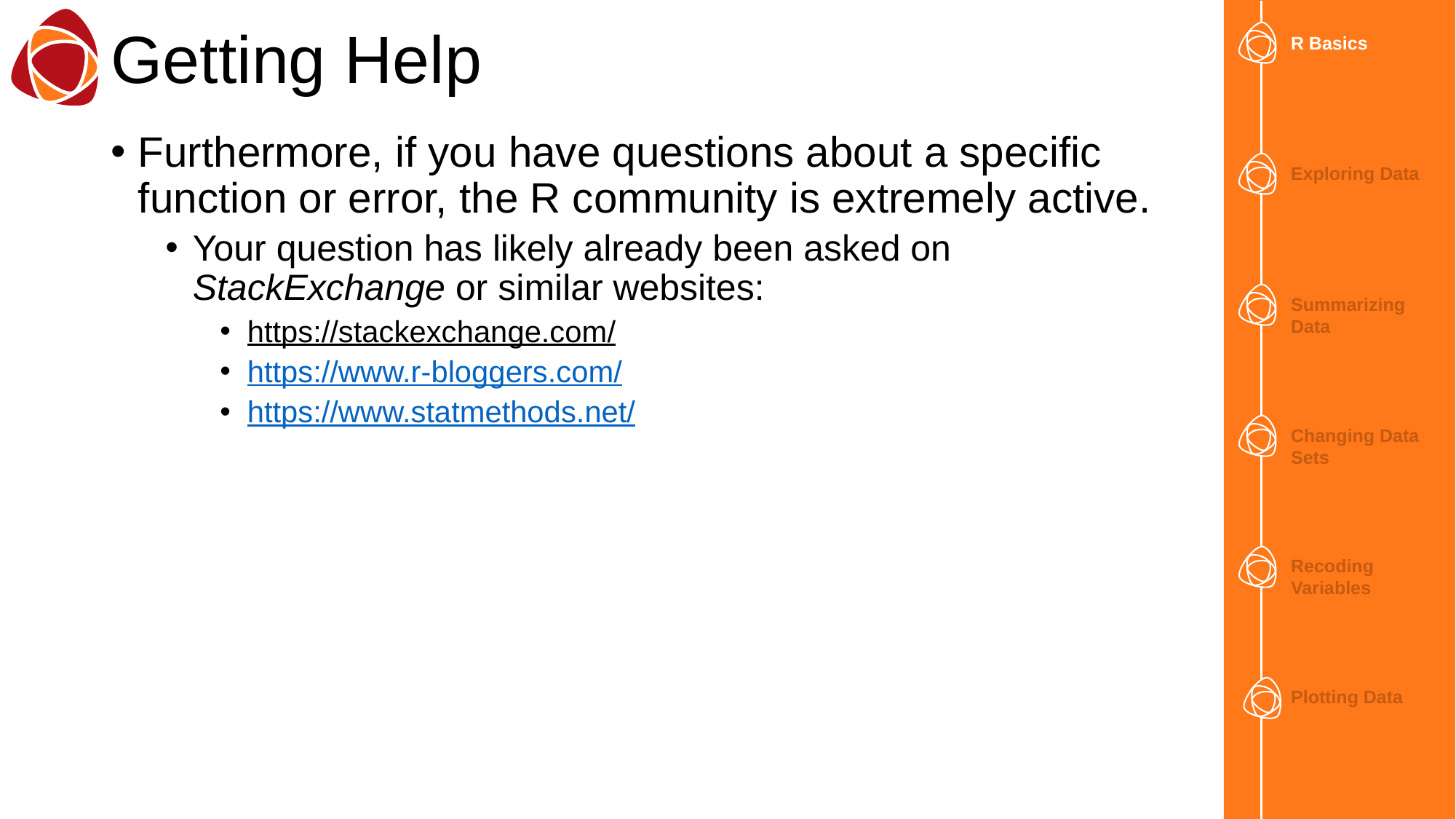

# Getting Help
Furthermore, if you have questions about a specific function or error, the R community is extremely active.
Your question has likely already been asked on StackExchange or similar websites:
https://stackexchange.com/
https://www.r-bloggers.com/
https://www.statmethods.net/